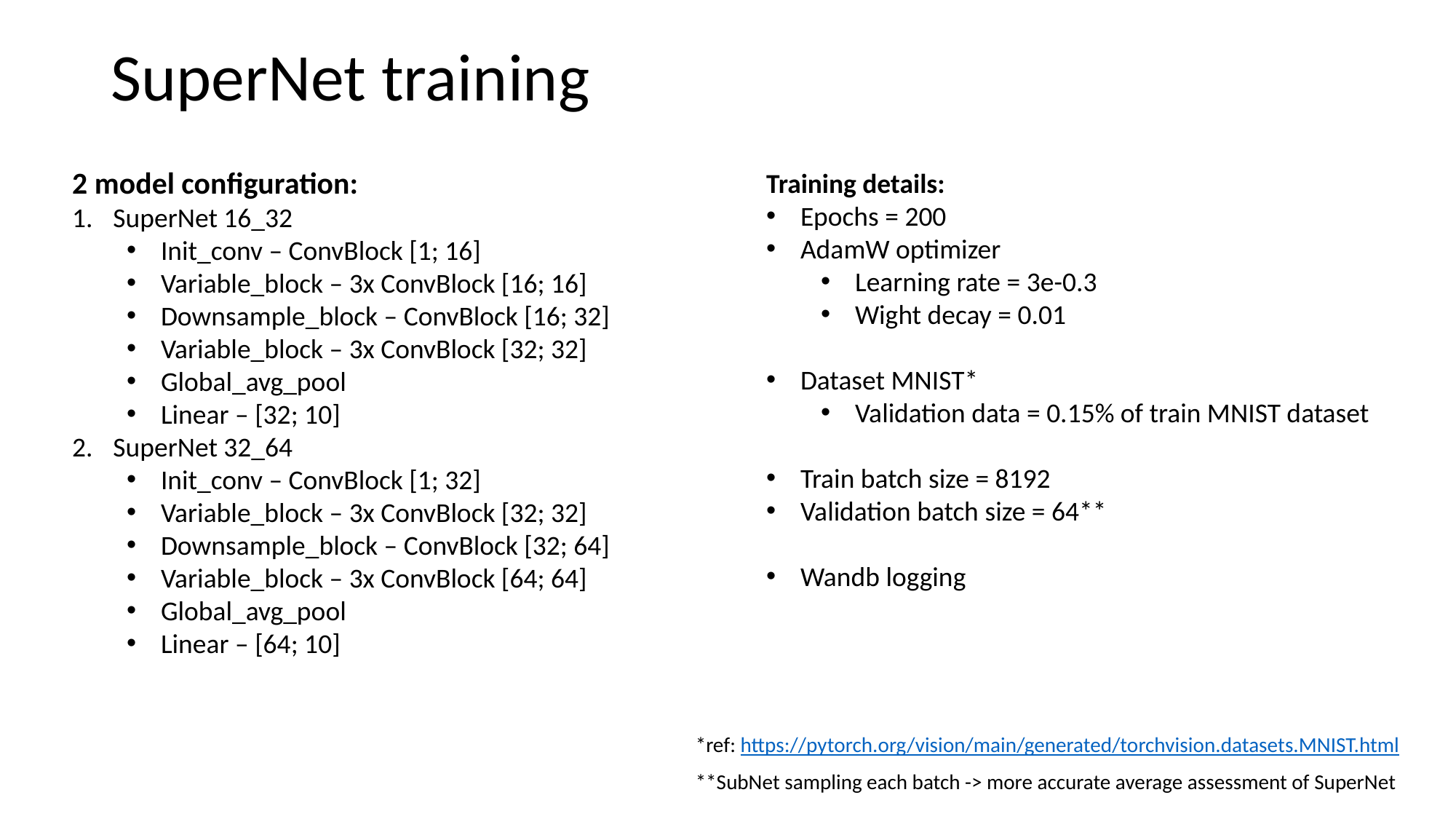

# SuperNet training
2 model configuration:
SuperNet 16_32
Init_conv – ConvBlock [1; 16]
Variable_block – 3x ConvBlock [16; 16]
Downsample_block – ConvBlock [16; 32]
Variable_block – 3x ConvBlock [32; 32]
Global_avg_pool
Linear – [32; 10]
SuperNet 32_64
Init_conv – ConvBlock [1; 32]
Variable_block – 3x ConvBlock [32; 32]
Downsample_block – ConvBlock [32; 64]
Variable_block – 3x ConvBlock [64; 64]
Global_avg_pool
Linear – [64; 10]

Training details:
Epochs = 200
AdamW optimizer
Learning rate = 3e-0.3
Wight decay = 0.01

Dataset MNIST*
Validation data = 0.15% of train MNIST dataset

Train batch size = 8192
Validation batch size = 64**

Wandb logging
*ref: https://pytorch.org/vision/main/generated/torchvision.datasets.MNIST.html
**SubNet sampling each batch -> more accurate average assessment of SuperNet